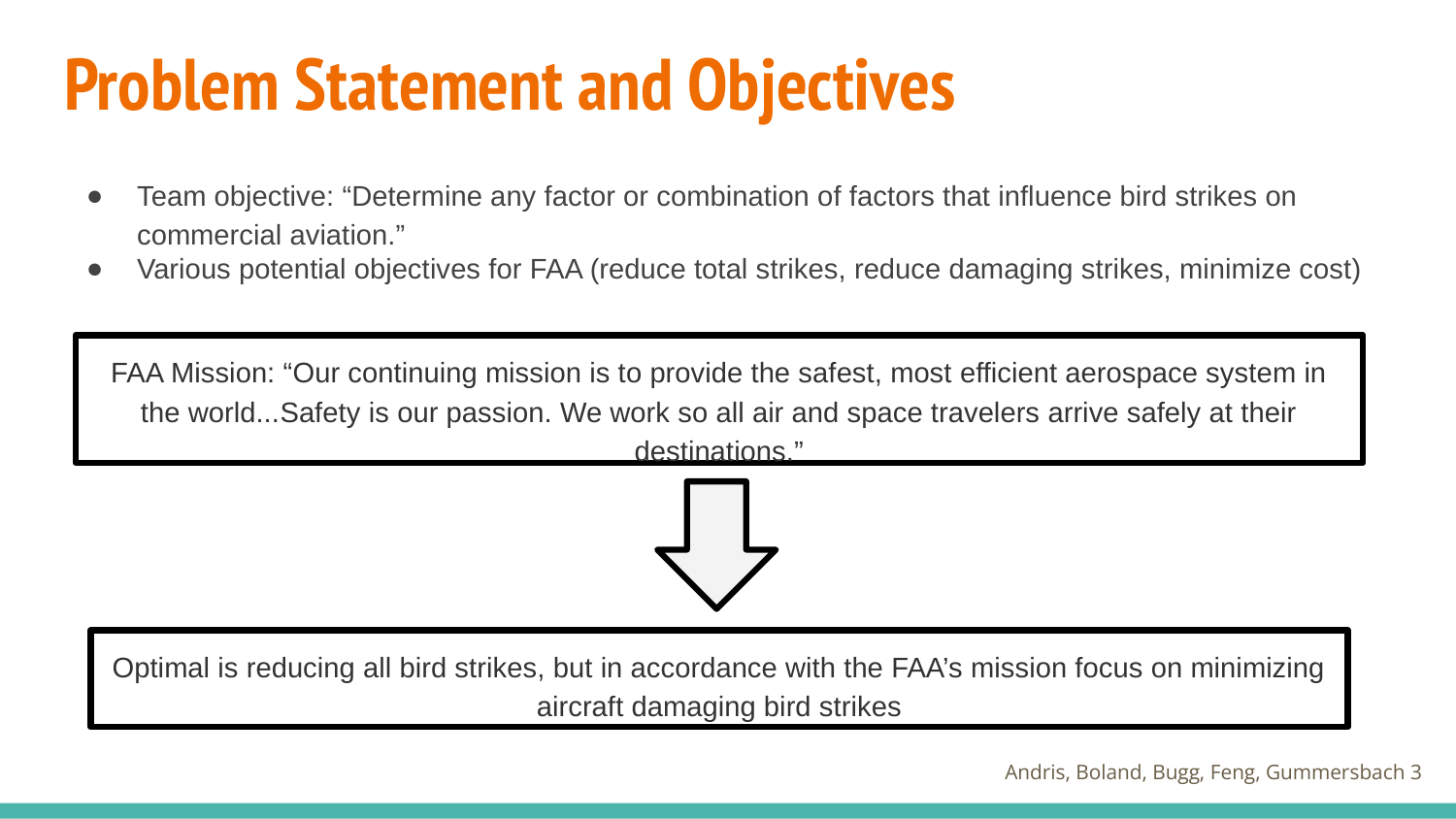

# Problem Statement and Objectives

Team objective: “Determine any factor or combination of factors that influence bird strikes on commercial aviation.”
Various potential objectives for FAA (reduce total strikes, reduce damaging strikes, minimize cost)
FAA Mission: “Our continuing mission is to provide the safest, most efficient aerospace system in the world...Safety is our passion. We work so all air and space travelers arrive safely at their destinations.”

Optimal is reducing all bird strikes, but in accordance with the FAA’s mission focus on minimizing aircraft damaging bird strikes

Andris, Boland, Bugg, Feng, Gummersbach 3